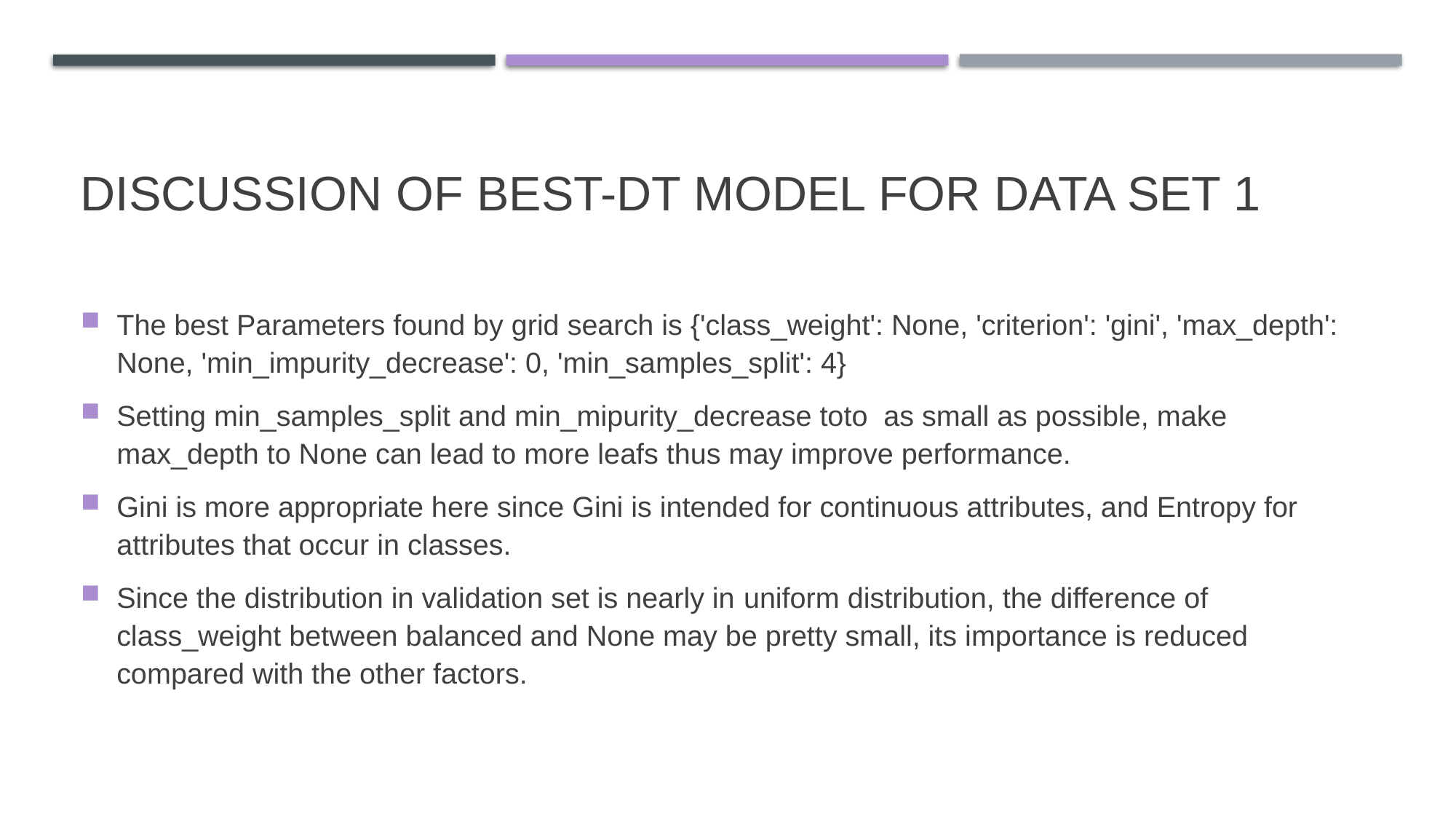

# Discussion of Best-DT model for Data set 1
The best Parameters found by grid search is {'class_weight': None, 'criterion': 'gini', 'max_depth': None, 'min_impurity_decrease': 0, 'min_samples_split': 4}
Setting min_samples_split and min_mipurity_decrease toto  as small as possible, make max_depth to None can lead to more leafs thus may improve performance.
Gini is more appropriate here since Gini is intended for continuous attributes, and Entropy for attributes that occur in classes.
Since the distribution in validation set is nearly in uniform distribution, the difference of class_weight between balanced and None may be pretty small, its importance is reduced compared with the other factors.